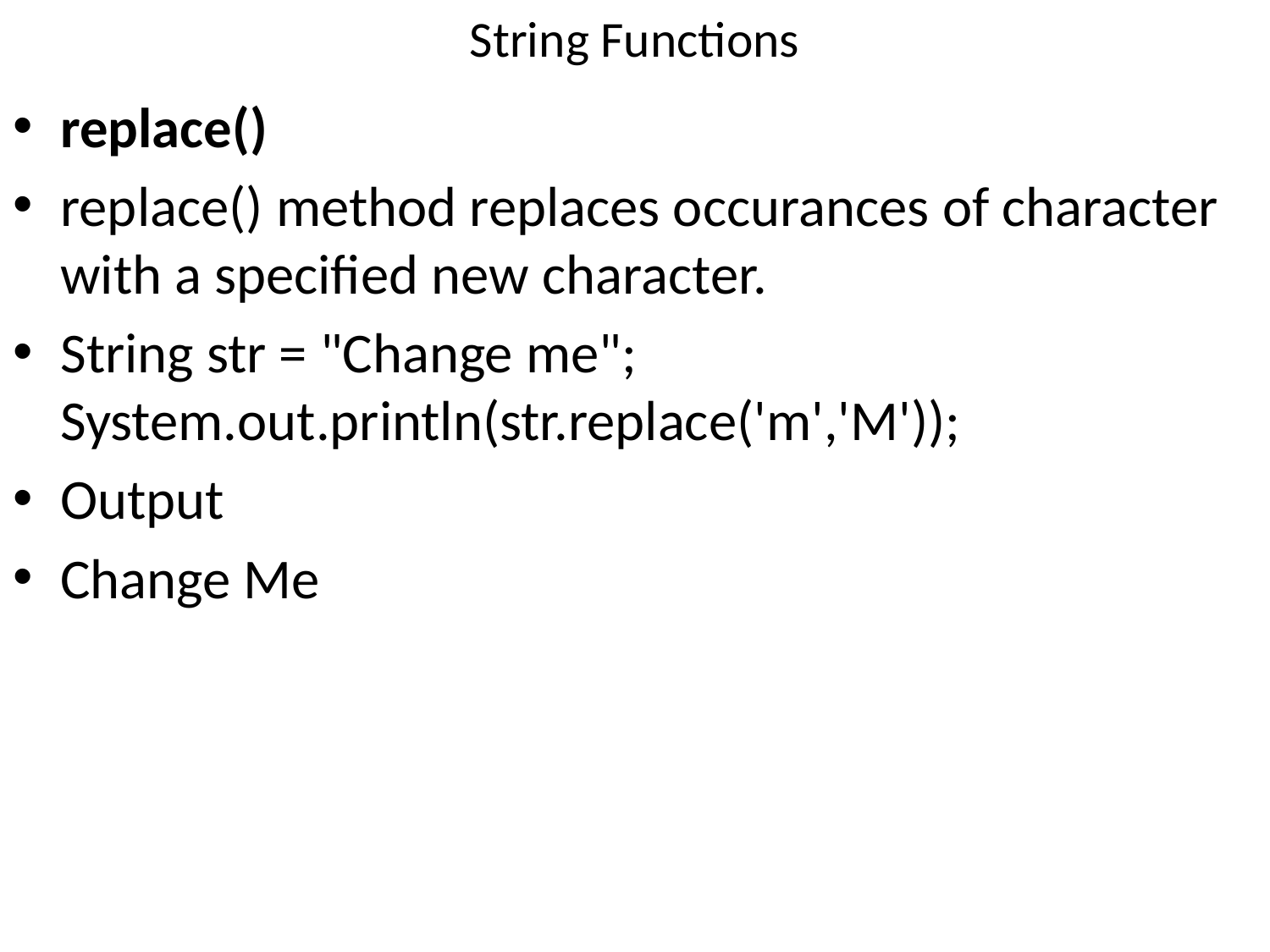

# String Functions
replace()
replace() method replaces occurances of character with a specified new character.
String str = "Change me"; System.out.println(str.replace('m','M'));
Output
Change Me